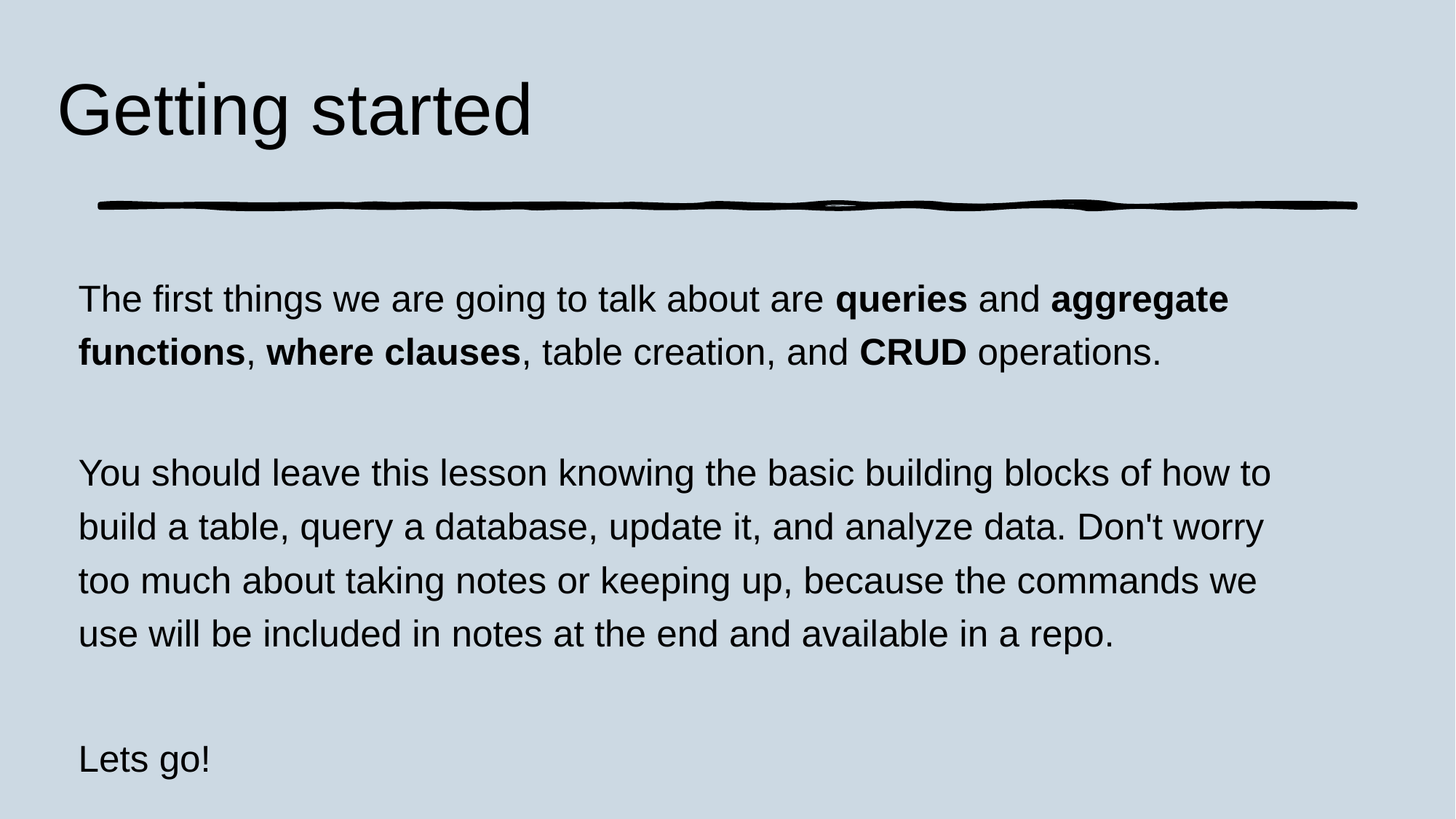

# Getting started
The first things we are going to talk about are queries and aggregate functions, where clauses, table creation, and CRUD operations.

You should leave this lesson knowing the basic building blocks of how to build a table, query a database, update it, and analyze data. Don't worry too much about taking notes or keeping up, because the commands we use will be included in notes at the end and available in a repo.

Lets go!